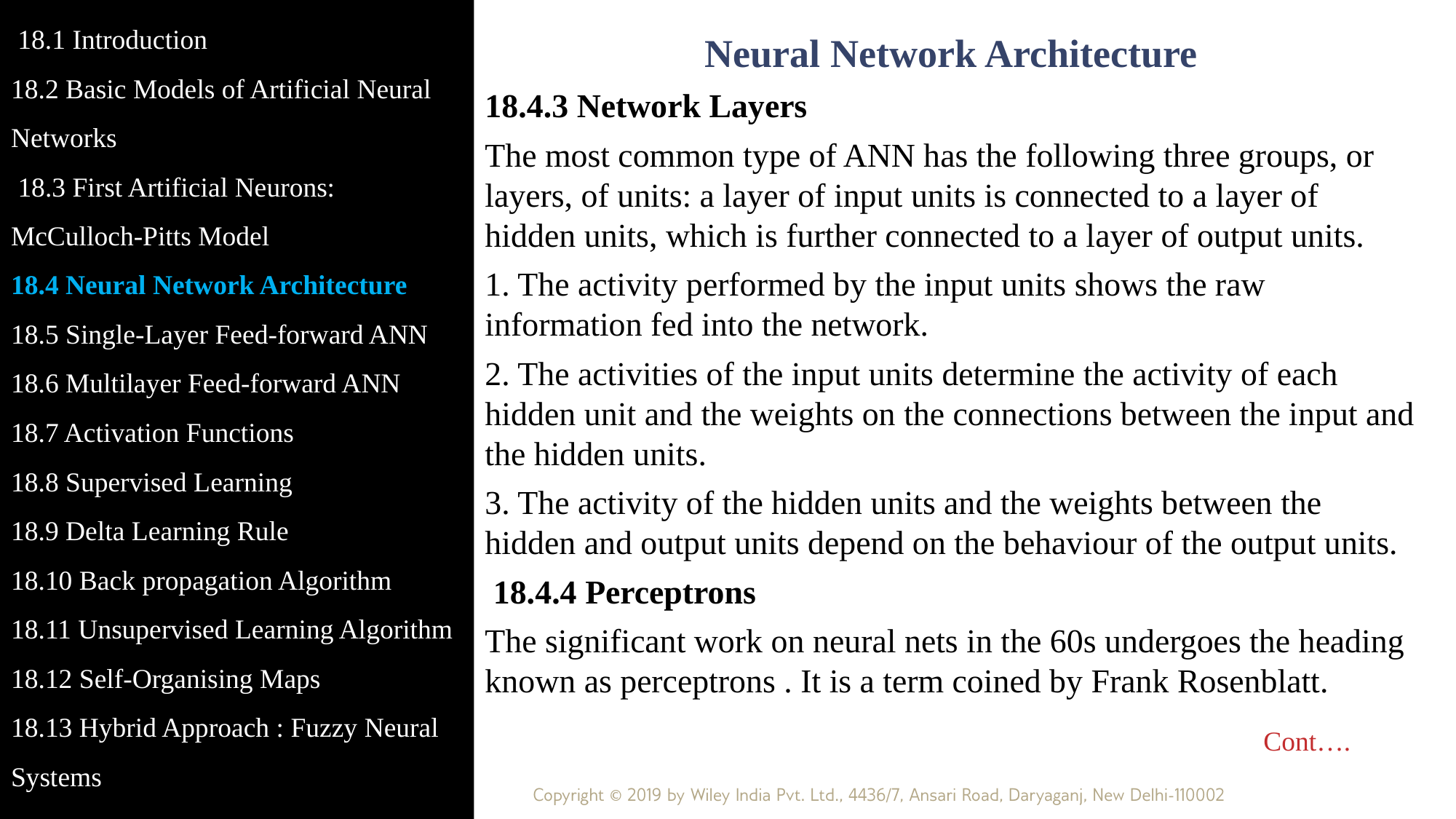

18.1 Introduction
18.2 Basic Models of Artificial Neural Networks
 18.3 First Artificial Neurons: McCulloch-Pitts Model
18.4 Neural Network Architecture
18.5 Single-Layer Feed-forward ANN
18.6 Multilayer Feed-forward ANN
18.7 Activation Functions
18.8 Supervised Learning
18.9 Delta Learning Rule
18.10 Back propagation Algorithm
18.11 Unsupervised Learning Algorithm
18.12 Self-Organising Maps
18.13 Hybrid Approach : Fuzzy Neural Systems

Neural Network Architecture
18.4.3 Network Layers
The most common type of ANN has the following three groups, or layers, of units: a layer of input units is connected to a layer of hidden units, which is further connected to a layer of output units.
1. The activity performed by the input units shows the raw information fed into the network.
2. The activities of the input units determine the activity of each hidden unit and the weights on the connections between the input and the hidden units.
3. The activity of the hidden units and the weights between the hidden and output units depend on the behaviour of the output units.
 18.4.4 Perceptrons
The significant work on neural nets in the 60s undergoes the heading known as perceptrons . It is a term coined by Frank Rosenblatt.
	                                                                Cont….

Copyright © 2019 by Wiley India Pvt. Ltd., 4436/7, Ansari Road, Daryaganj, New Delhi-110002